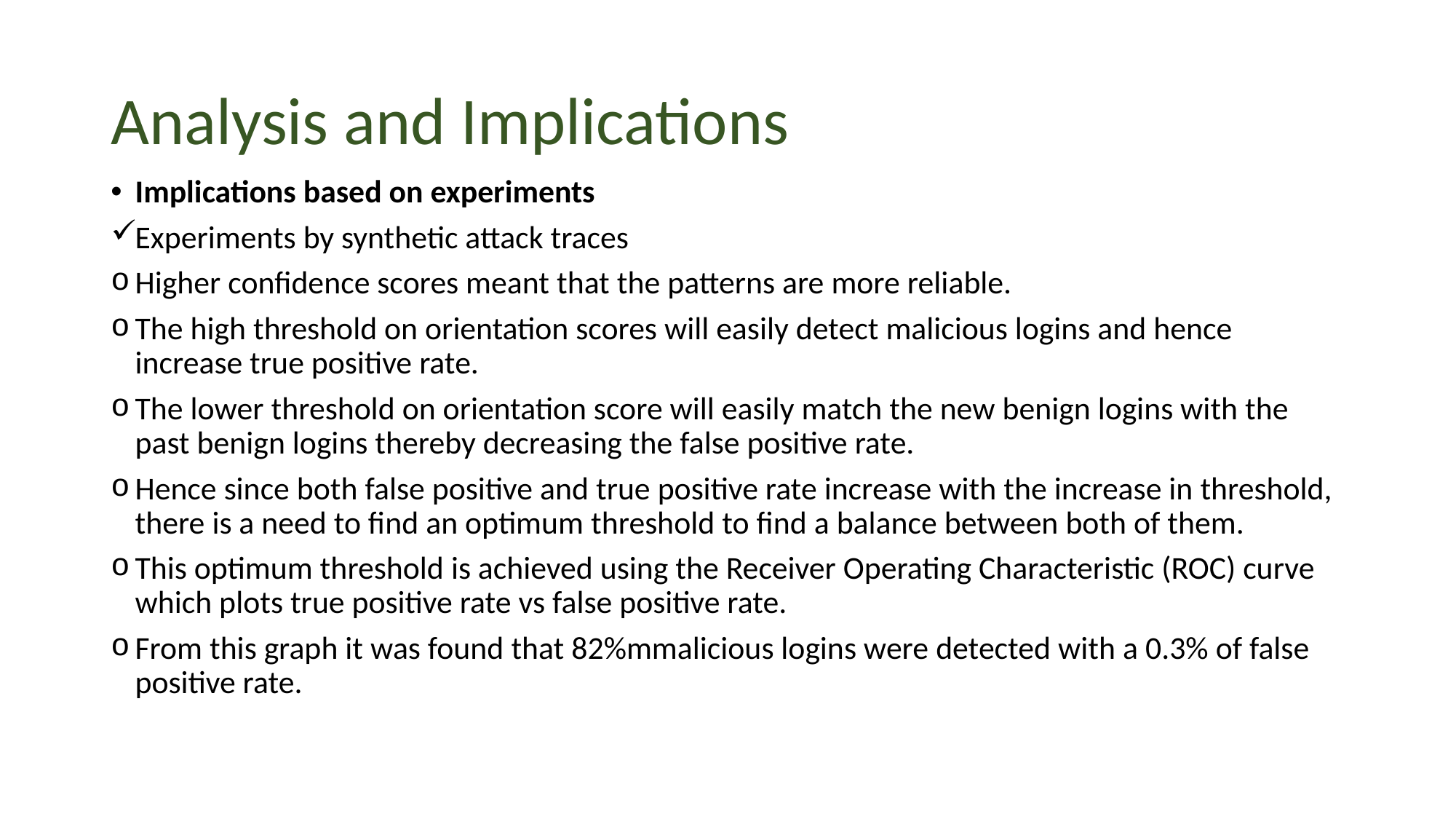

# Analysis and Implications
Implications based on experiments
Experiments by synthetic attack traces
Higher confidence scores meant that the patterns are more reliable.
The high threshold on orientation scores will easily detect malicious logins and hence increase true positive rate.
The lower threshold on orientation score will easily match the new benign logins with the past benign logins thereby decreasing the false positive rate.
Hence since both false positive and true positive rate increase with the increase in threshold, there is a need to find an optimum threshold to find a balance between both of them.
This optimum threshold is achieved using the Receiver Operating Characteristic (ROC) curve which plots true positive rate vs false positive rate.
From this graph it was found that 82%mmalicious logins were detected with a 0.3% of false positive rate.